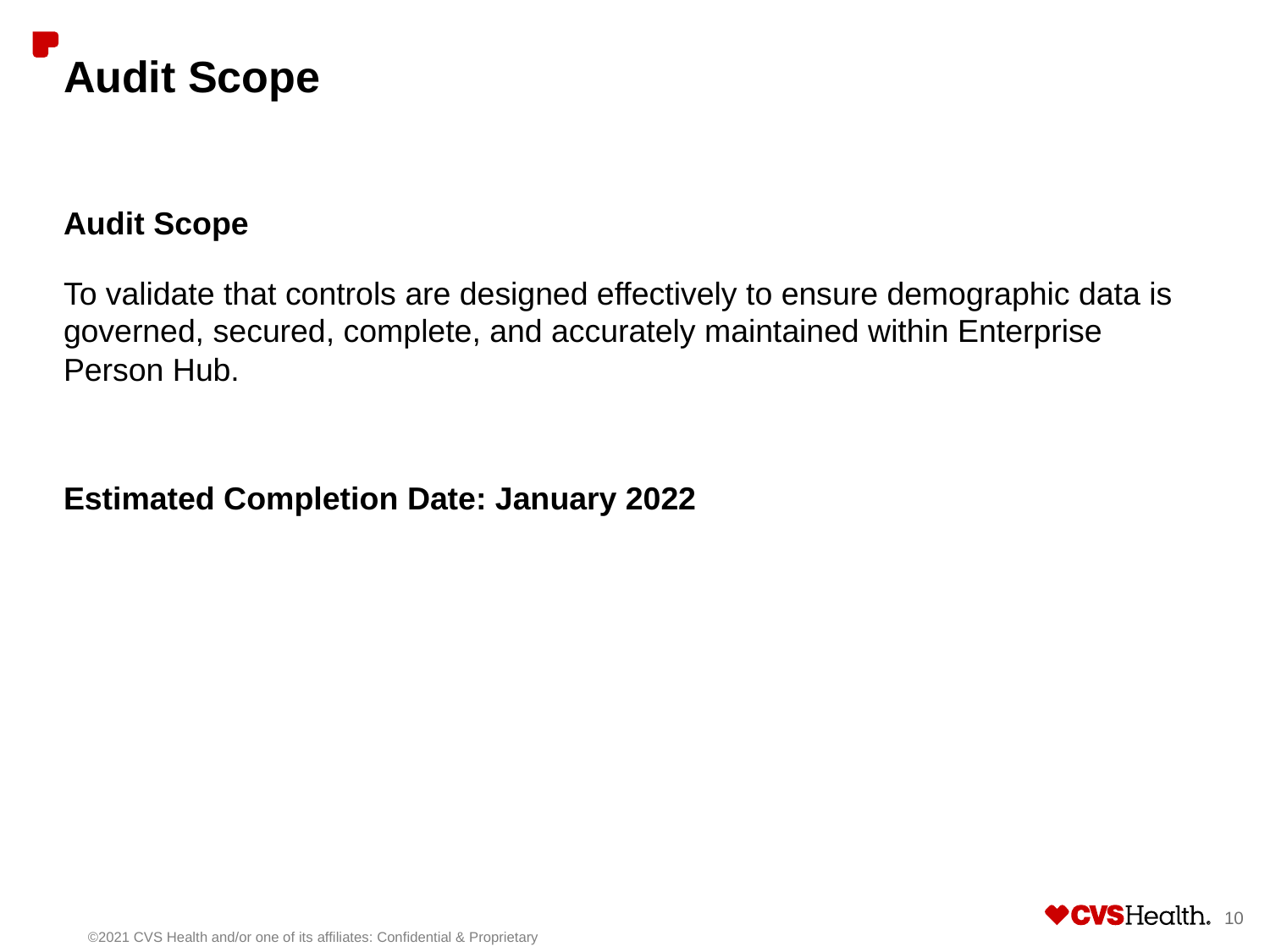

# Audit Scope
Audit Scope
To validate that controls are designed effectively to ensure demographic data is governed, secured, complete, and accurately maintained within Enterprise Person Hub.

Estimated Completion Date: January 2022

10
©2021 CVS Health and/or one of its affiliates: Confidential & Proprietary